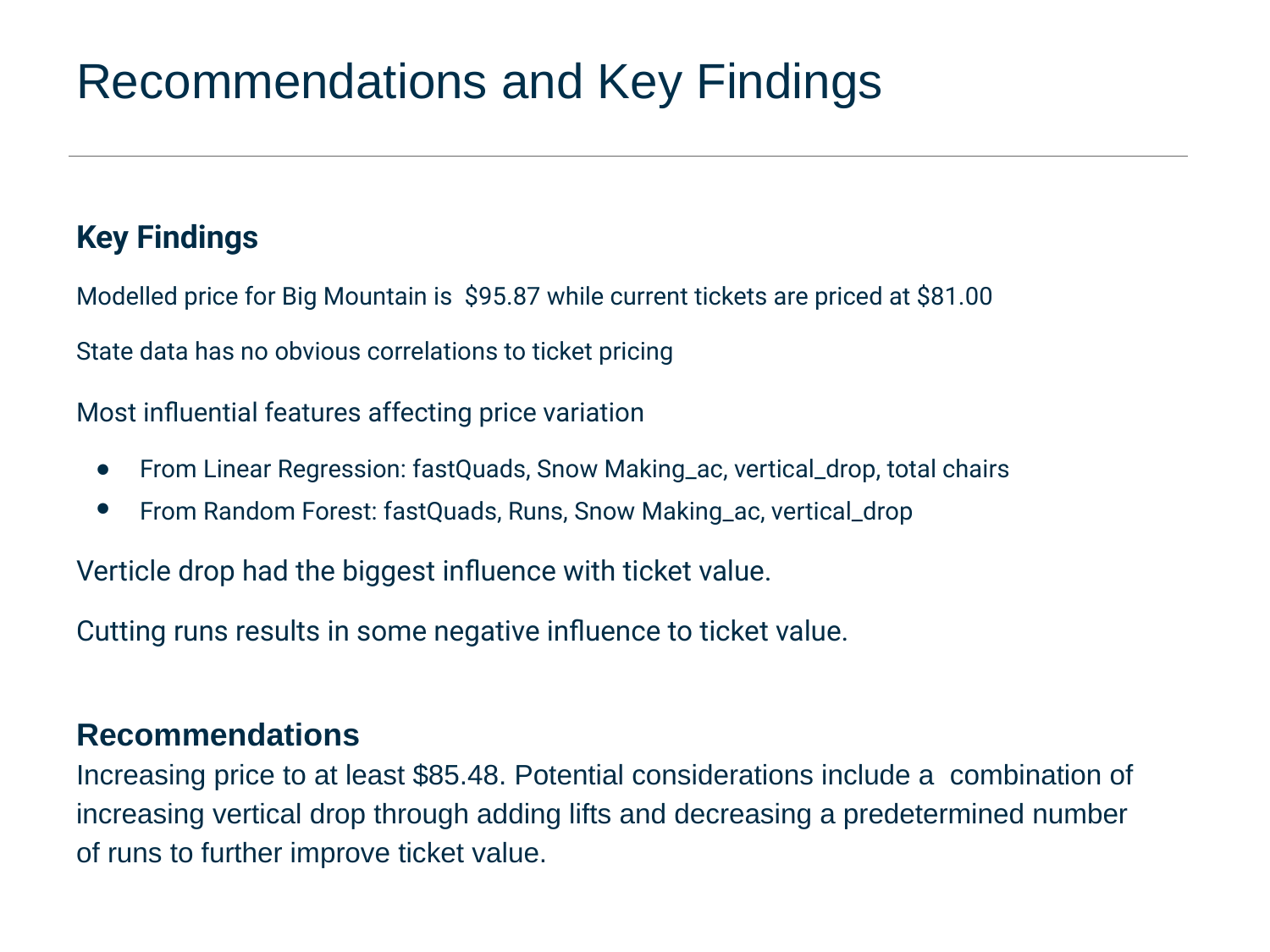

Recommendations and Key Findings
Key Findings
Modelled price for Big Mountain is  $95.87 while current tickets are priced at $81.00
State data has no obvious correlations to ticket pricing
Most influential features affecting price variation
From Linear Regression: fastQuads, Snow Making_ac, vertical_drop, total chairs
From Random Forest: fastQuads, Runs, Snow Making_ac, vertical_drop
Verticle drop had the biggest influence with ticket value.
Cutting runs results in some negative influence to ticket value.

Recommendations
Increasing price to at least $85.48. Potential considerations include a  combination of increasing vertical drop through adding lifts and decreasing a predetermined number of runs to further improve ticket value.